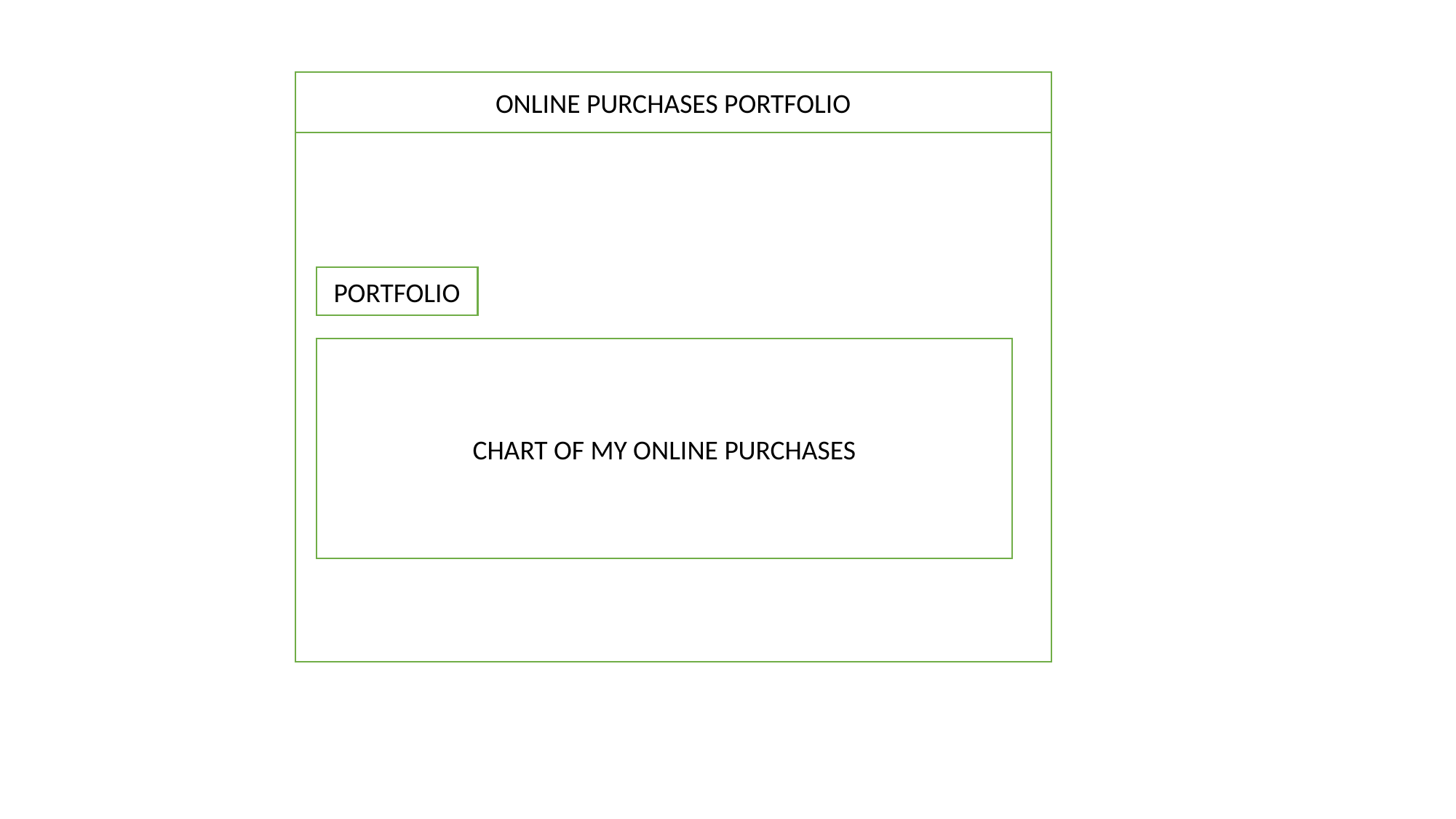

ONLINE PURCHASES PORTFOLIO

PORTFOLIO
CHART OF MY ONLINE PURCHASES